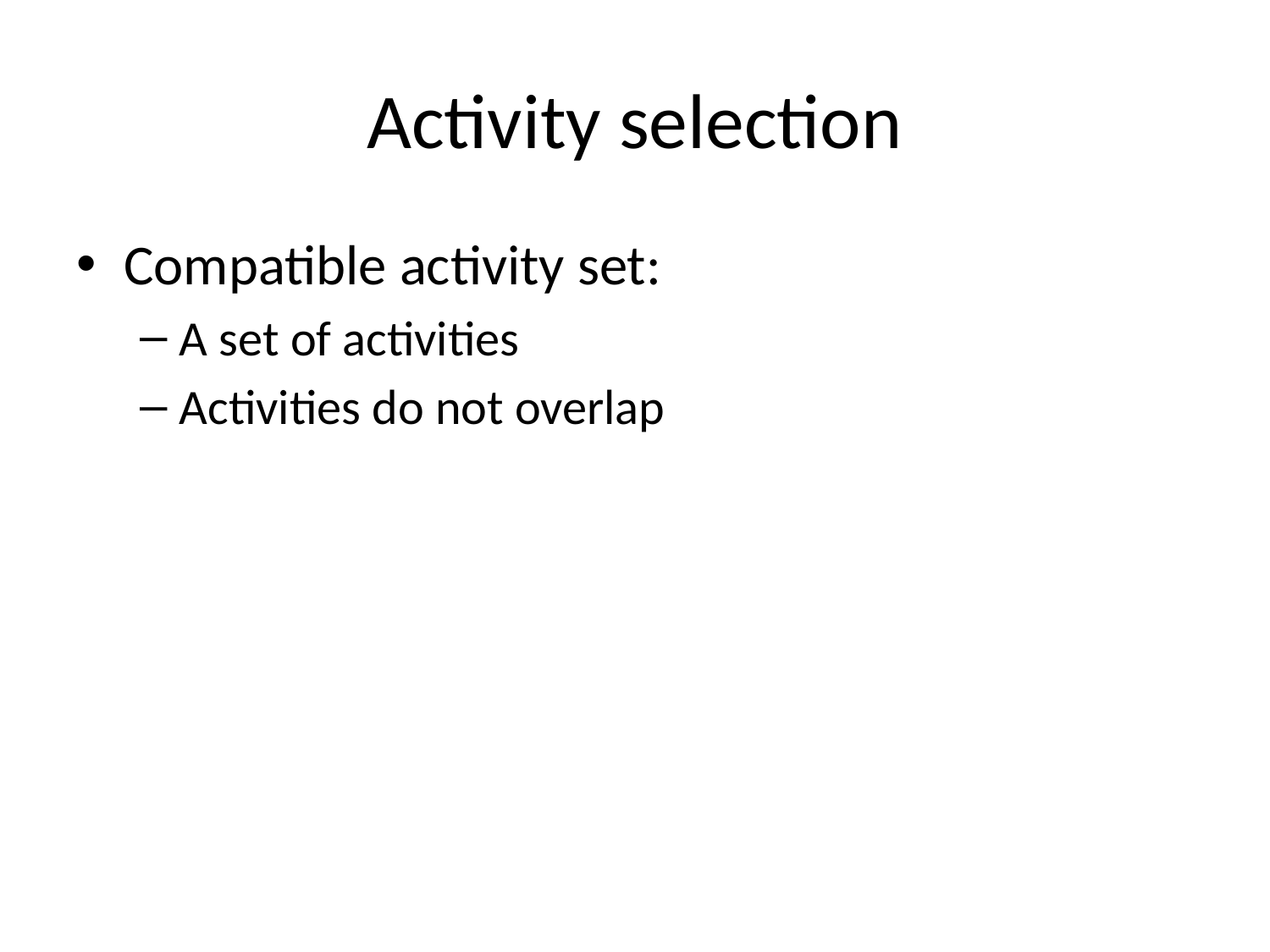

# Activity selection
Compatible activity set:
A set of activities
Activities do not overlap